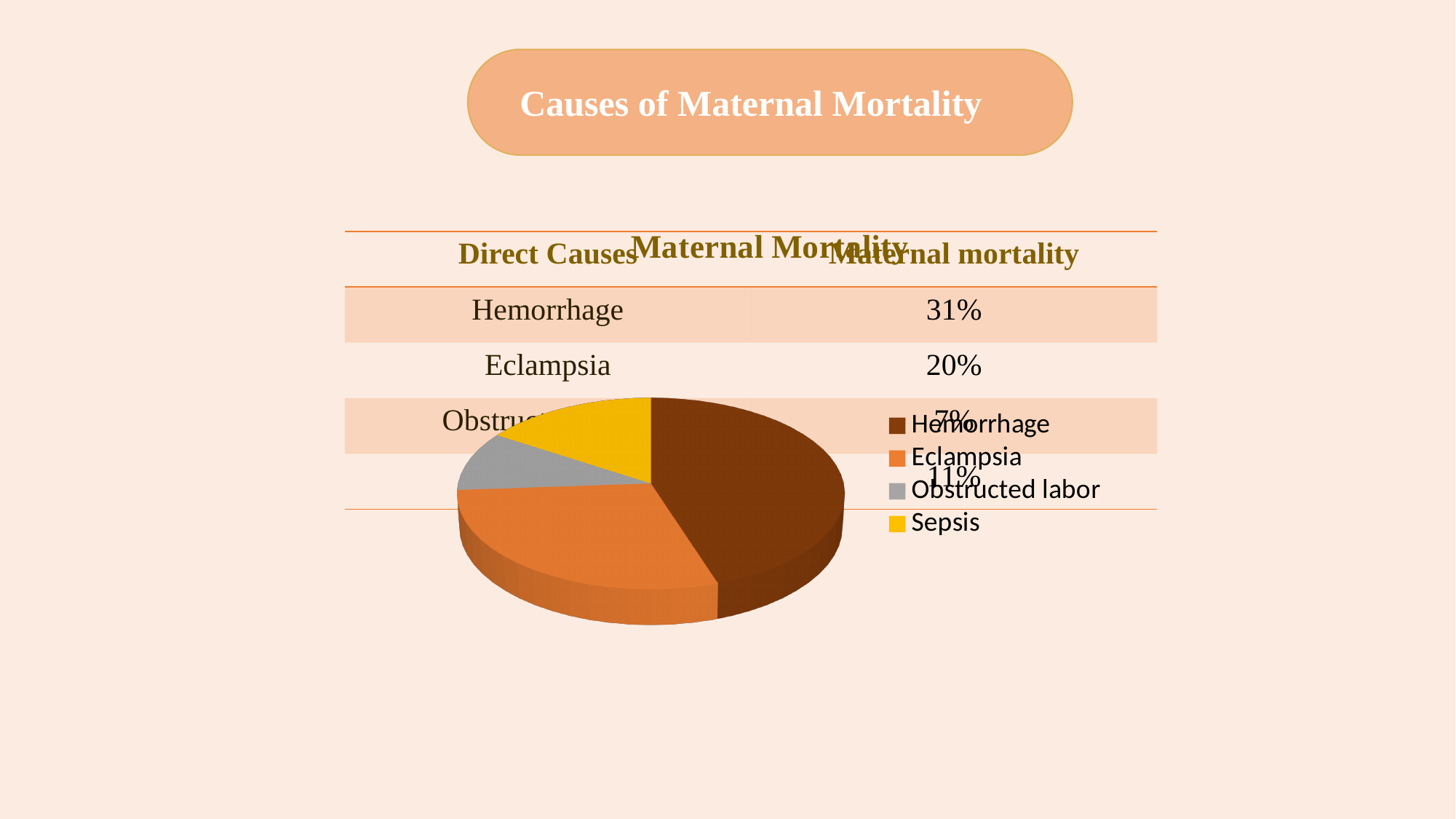

Causes of Maternal Mortality

[unsupported chart]

| Direct Causes | Maternal mortality |
| --- | --- |
| Hemorrhage | 31% |
| Eclampsia | 20% |
| Obstructed labor | 7% |
| Sepsis | 11% |